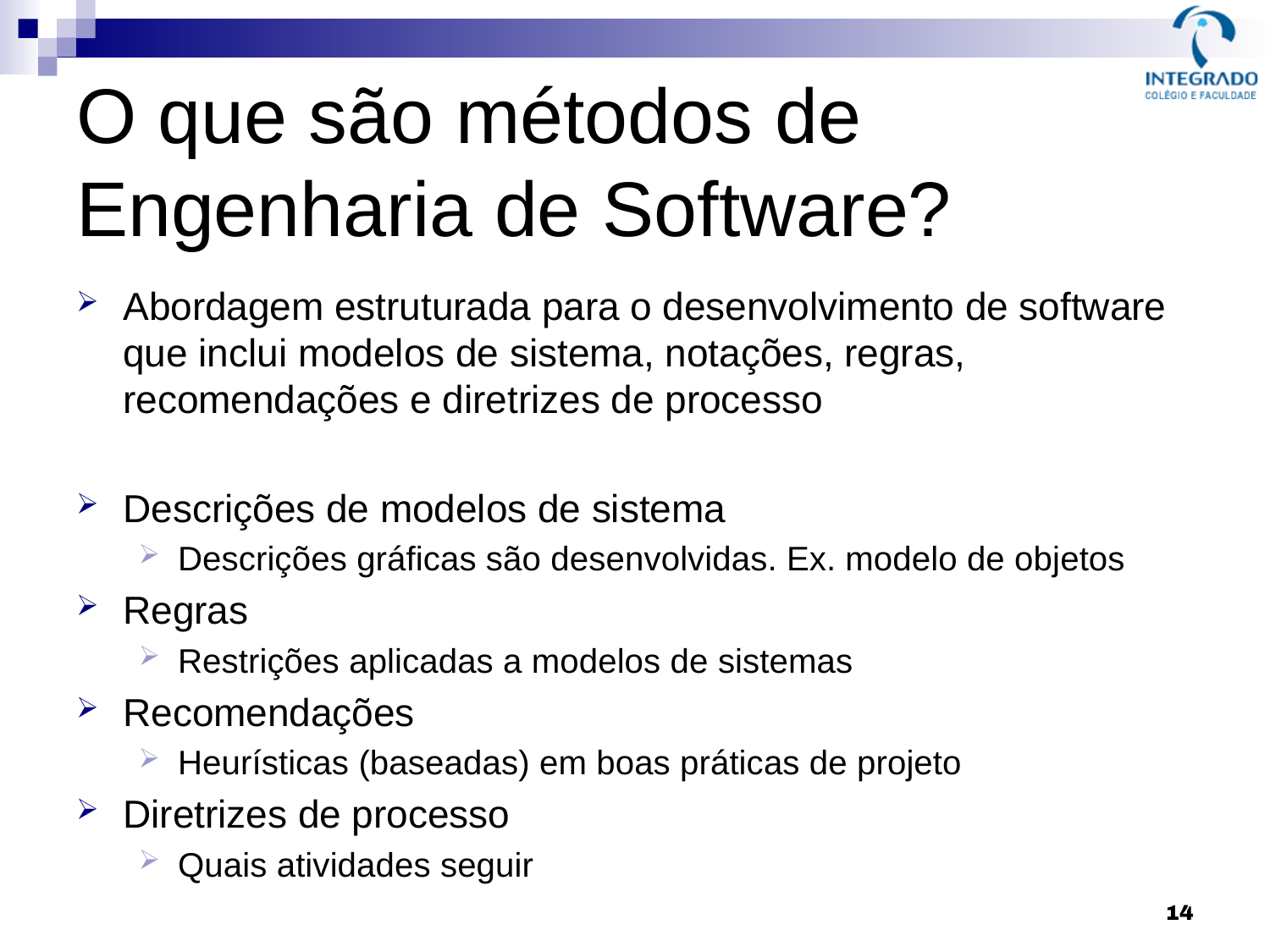

# O que são métodos de Engenharia de Software?
Abordagem estruturada para o desenvolvimento de software que inclui modelos de sistema, notações, regras, recomendações e diretrizes de processo

Descrições de modelos de sistema
Descrições gráficas são desenvolvidas. Ex. modelo de objetos
Regras
Restrições aplicadas a modelos de sistemas
Recomendações
Heurísticas (baseadas) em boas práticas de projeto
Diretrizes de processo
Quais atividades seguir

14